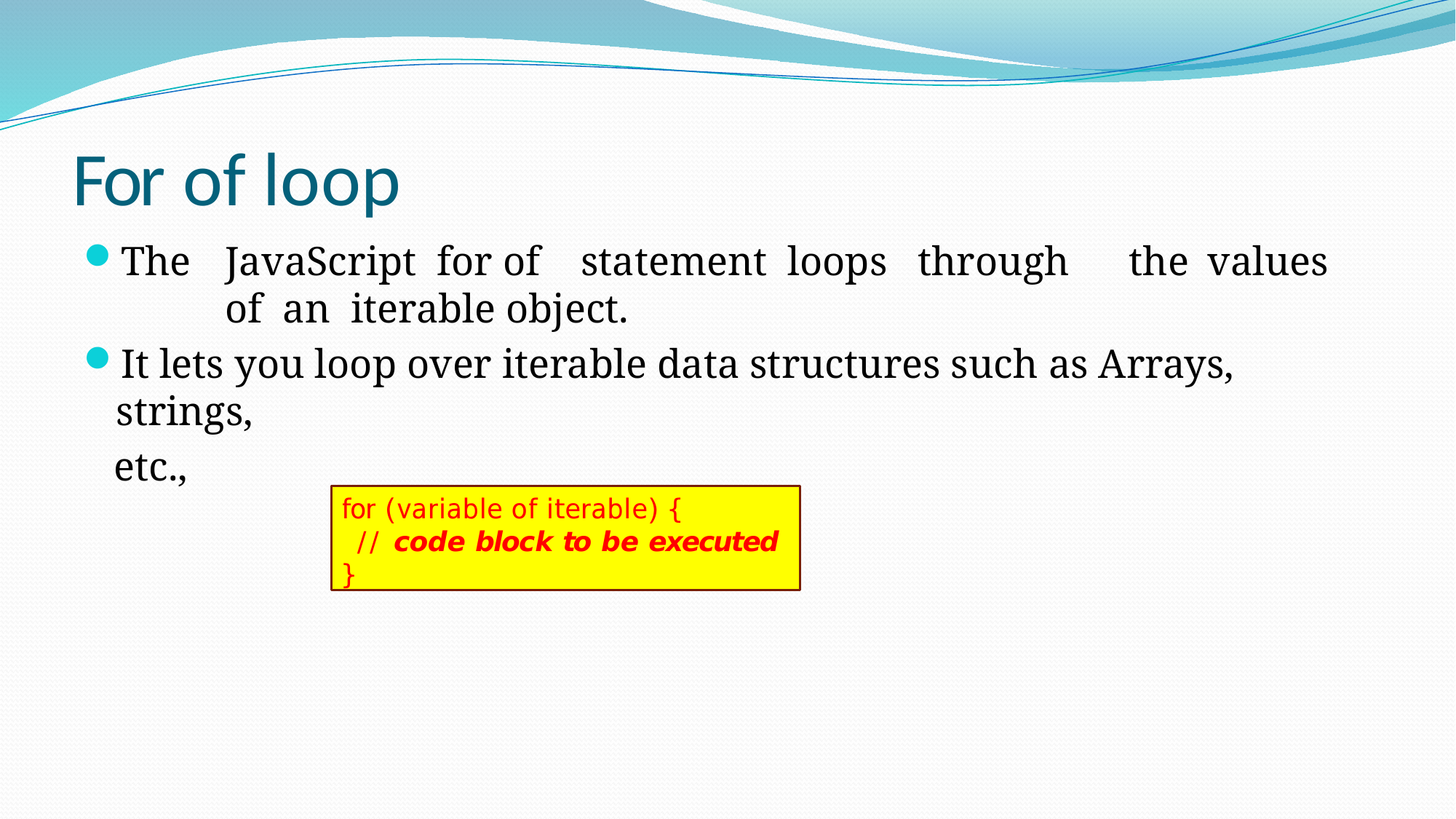

# For of loop
The	JavaScript  for of    statement  loops   through	   the	values	of  an  iterable object.
It lets you loop over iterable data structures such as Arrays, strings,
   etc.,

for (variable of iterable) {
// code block to be executed
}